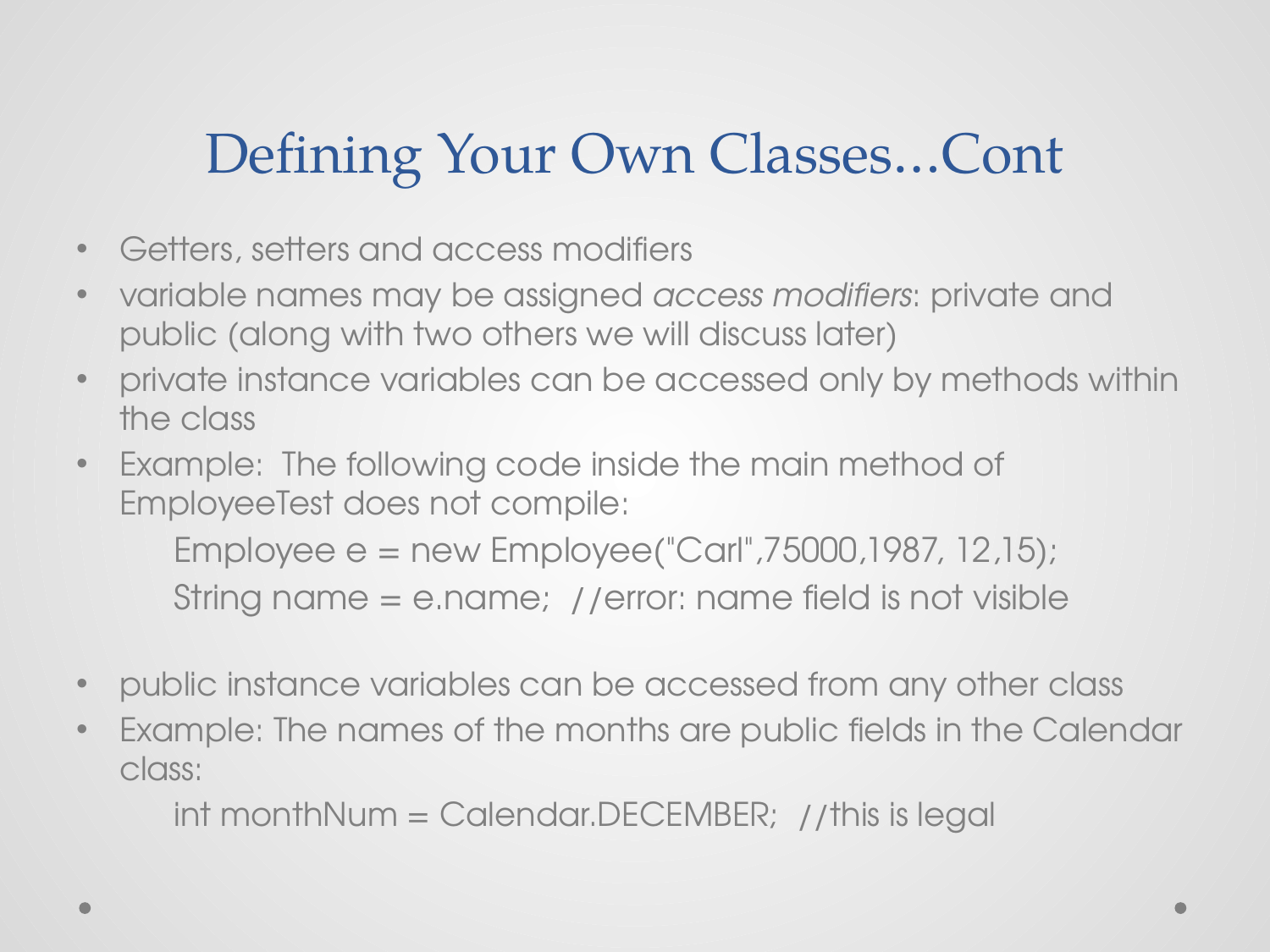

# Defining Your Own Classes…Cont
Getters, setters and access modifiers
variable names may be assigned access modifiers: private and  public (along with two others we will discuss later)
private instance variables can be accessed only by methods within the class
Example:  The following code inside the main method of EmployeeTest does not compile:
	Employee e = new Employee("Carl",75000,1987, 12,15);
	String name = e.name;  //error: name field is not visible
public instance variables can be accessed from any other class
Example: The names of the months are public fields in the Calendar class:
	int monthNum = Calendar.DECEMBER;  //this is legal